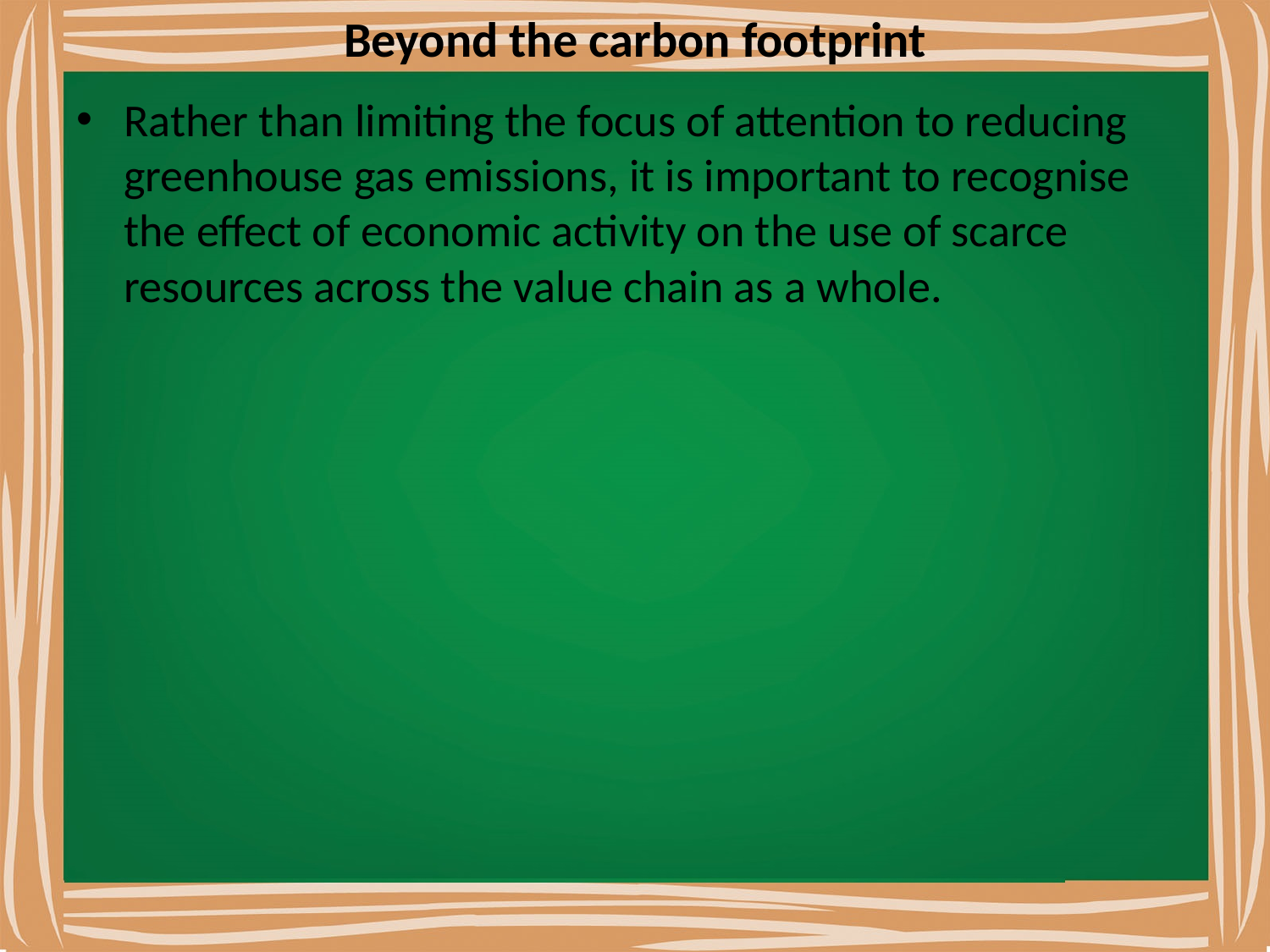

# Beyond the carbon footprint
Rather than limiting the focus of attention to reducing greenhouse gas emissions, it is important to recognise the effect of economic activity on the use of scarce resources across the value chain as a whole.